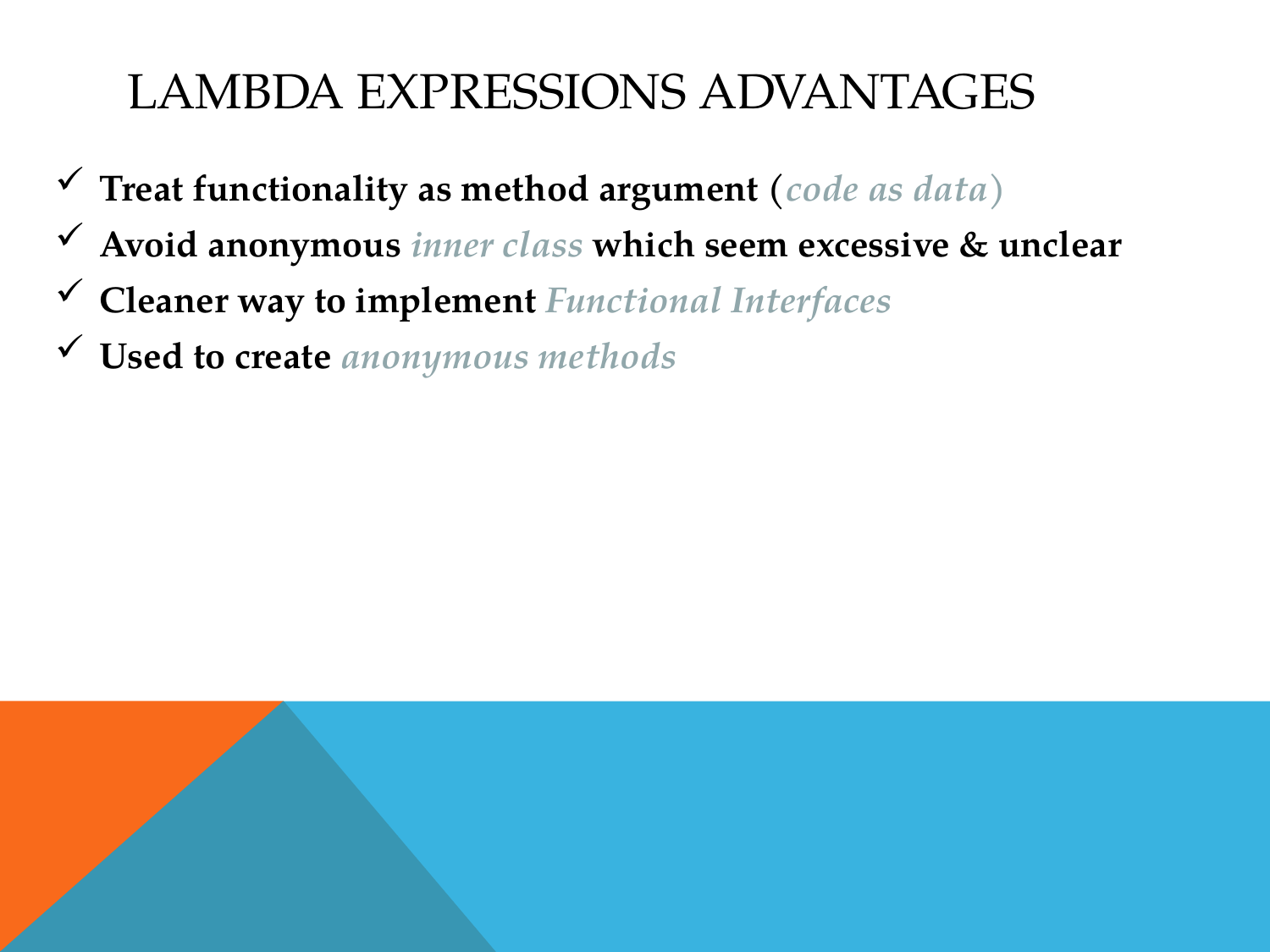

# Lambda Expressions Advantages
Treat functionality as method argument (code as data)
Avoid anonymous inner class which seem excessive & unclear
Cleaner way to implement Functional Interfaces
Used to create anonymous methods